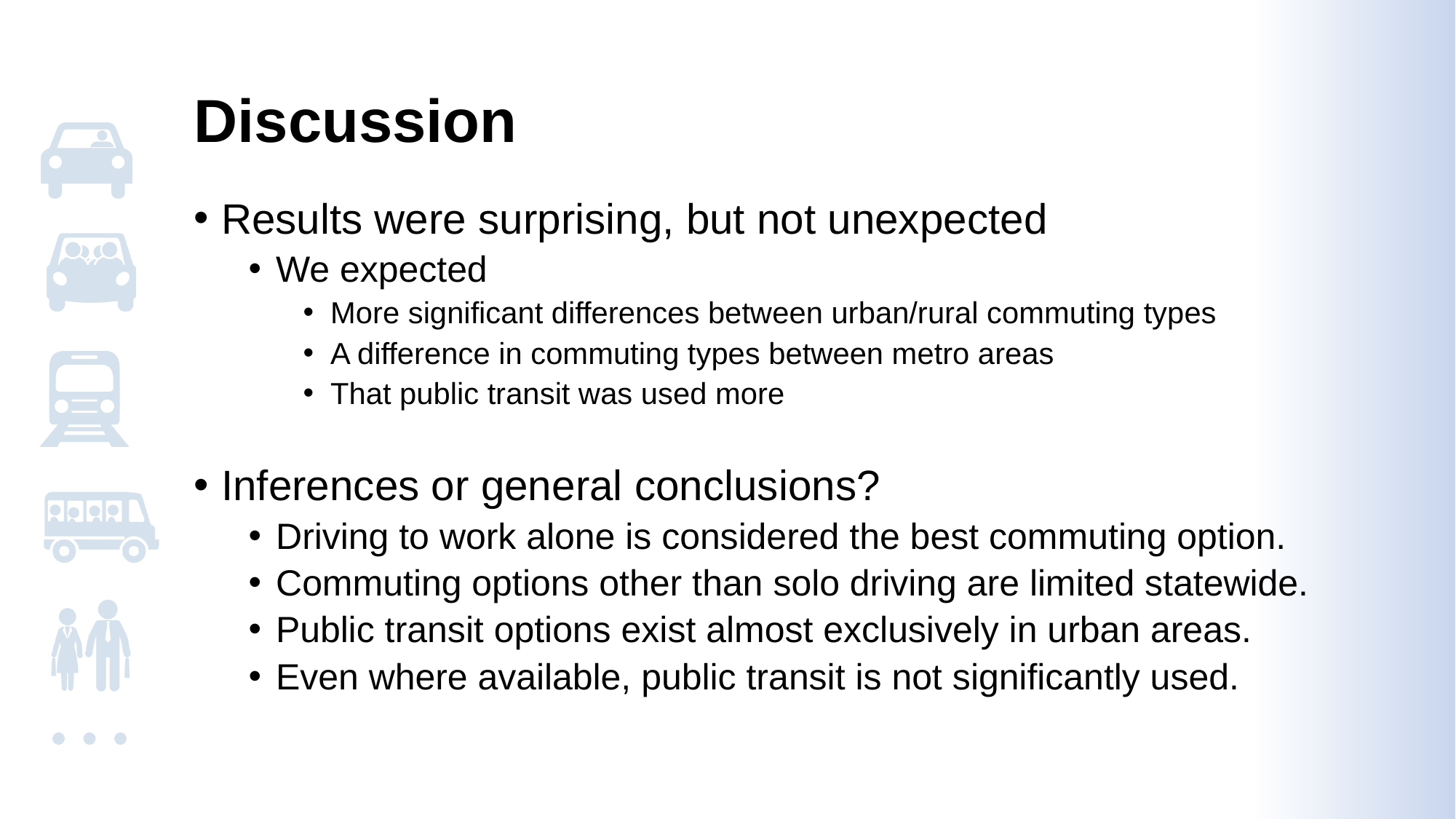

# Discussion
Results were surprising, but not unexpected
We expected
More significant differences between urban/rural commuting types
A difference in commuting types between metro areas
That public transit was used more

Inferences or general conclusions?
Driving to work alone is considered the best commuting option.
Commuting options other than solo driving are limited statewide.
Public transit options exist almost exclusively in urban areas.
Even where available, public transit is not significantly used.